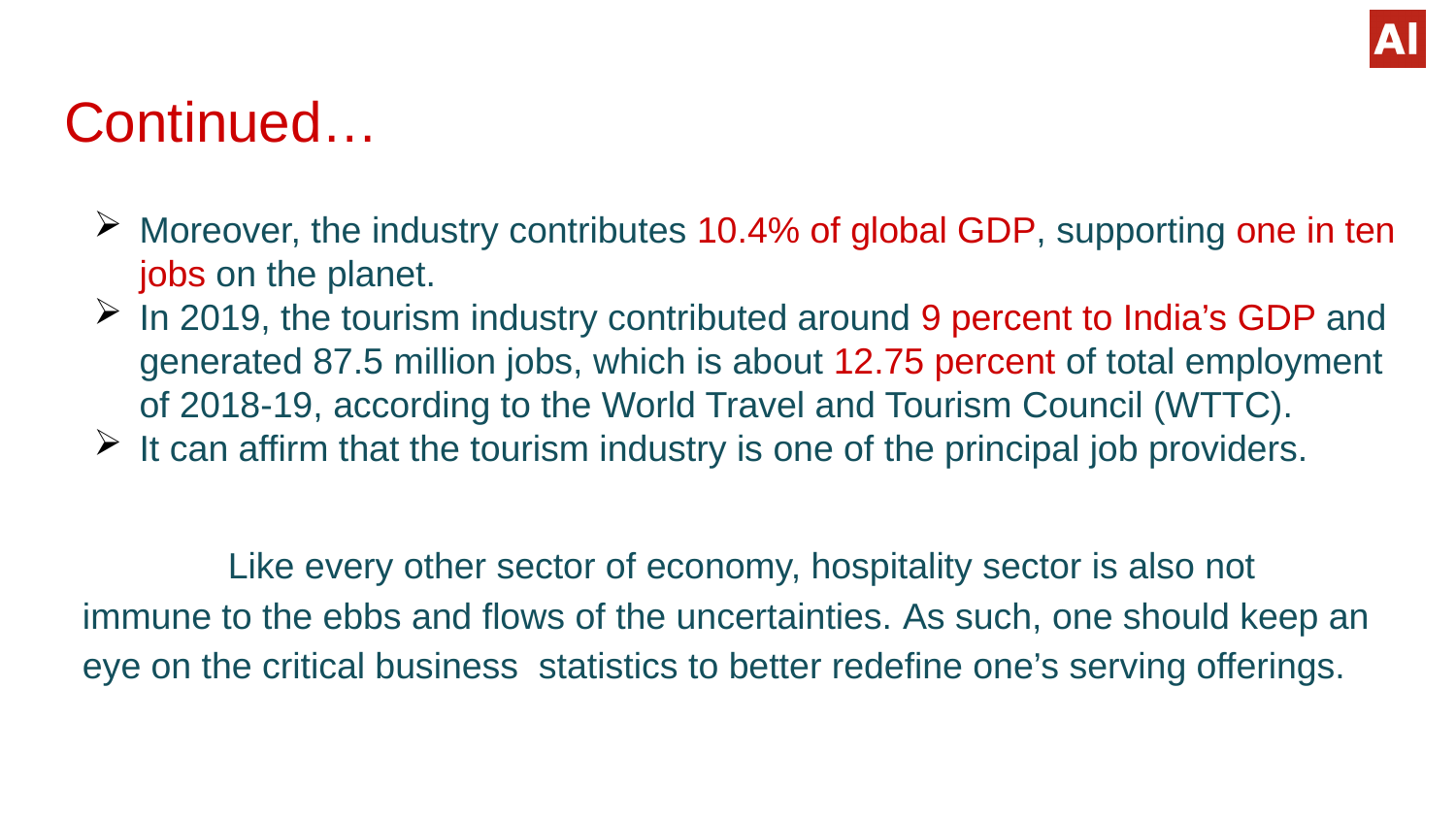

# Continued…
Moreover, the industry contributes 10.4% of global GDP, supporting one in ten jobs on the planet.
In 2019, the tourism industry contributed around 9 percent to India’s GDP and generated 87.5 million jobs, which is about 12.75 percent of total employment of 2018-19, according to the World Travel and Tourism Council (WTTC).
It can affirm that the tourism industry is one of the principal job providers.

	Like every other sector of economy, hospitality sector is also not immune to the ebbs and flows of the uncertainties. As such, one should keep an eye on the critical business  statistics to better redefine one’s serving offerings.